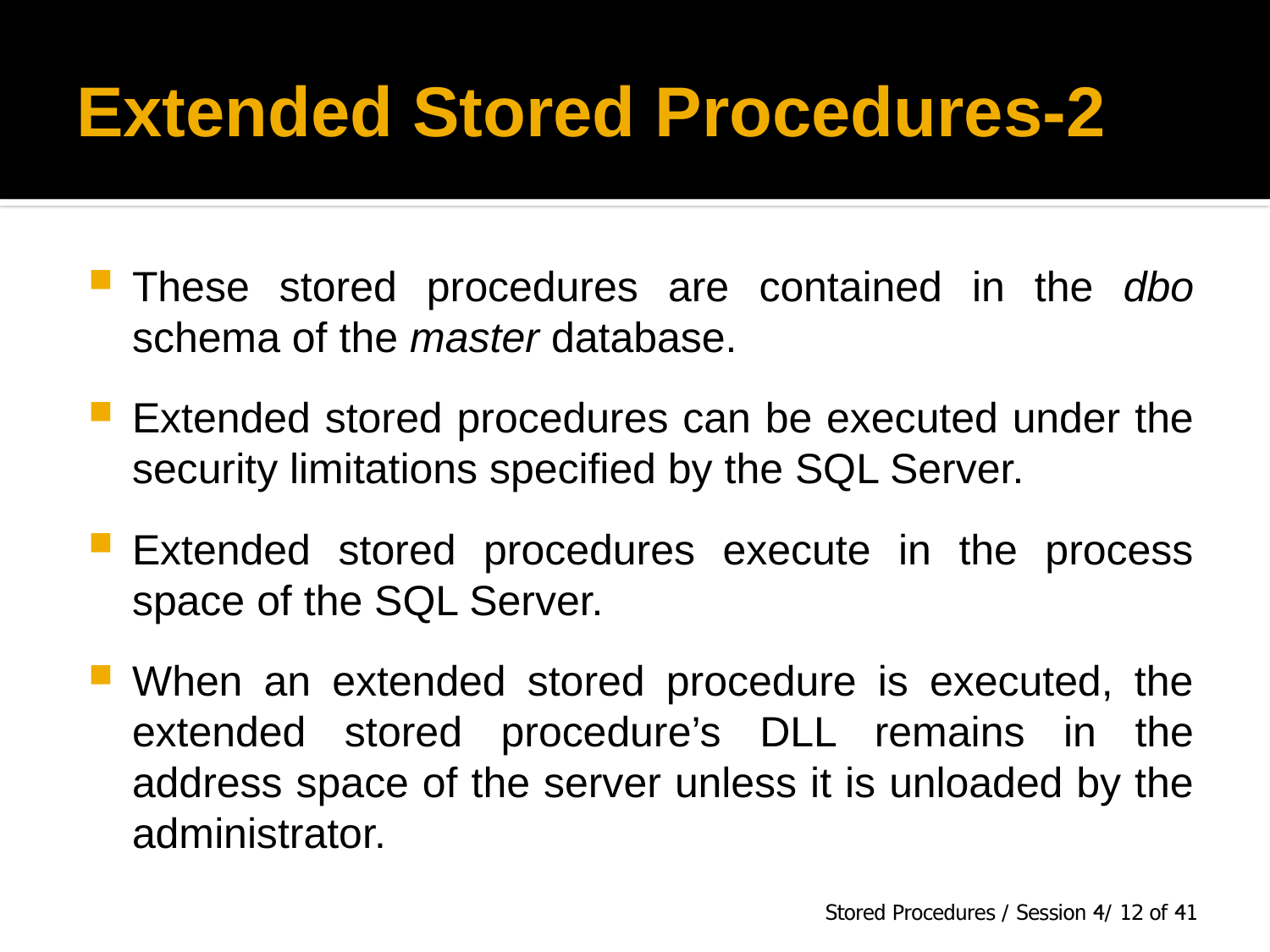

# Extended Stored Procedures-2
These stored procedures are contained in the dbo schema of the master database.
Extended stored procedures can be executed under the security limitations specified by the SQL Server.
Extended stored procedures execute in the process space of the SQL Server.
When an extended stored procedure is executed, the extended stored procedure’s DLL remains in the address space of the server unless it is unloaded by the administrator.